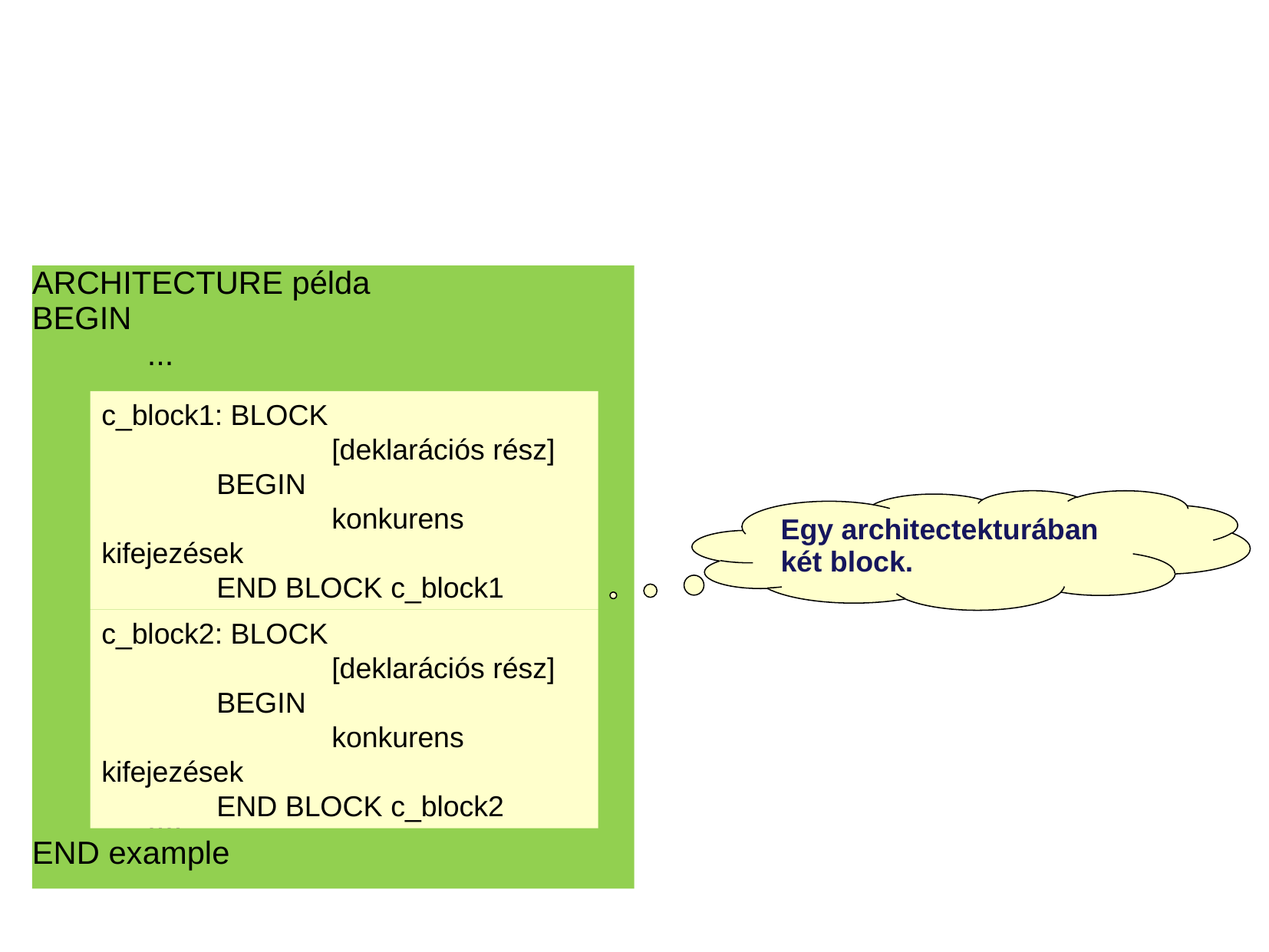

#
ARCHITECTURE példa
BEGIN
	...

	.....

	....
END example

c_block1: BLOCK
		[deklarációs rész]
	BEGIN
		konkurens kifejezések
	END BLOCK c_block1
Egy architectekturában két block.
c_block2: BLOCK
		[deklarációs rész]
	BEGIN
		konkurens kifejezések
	END BLOCK c_block2